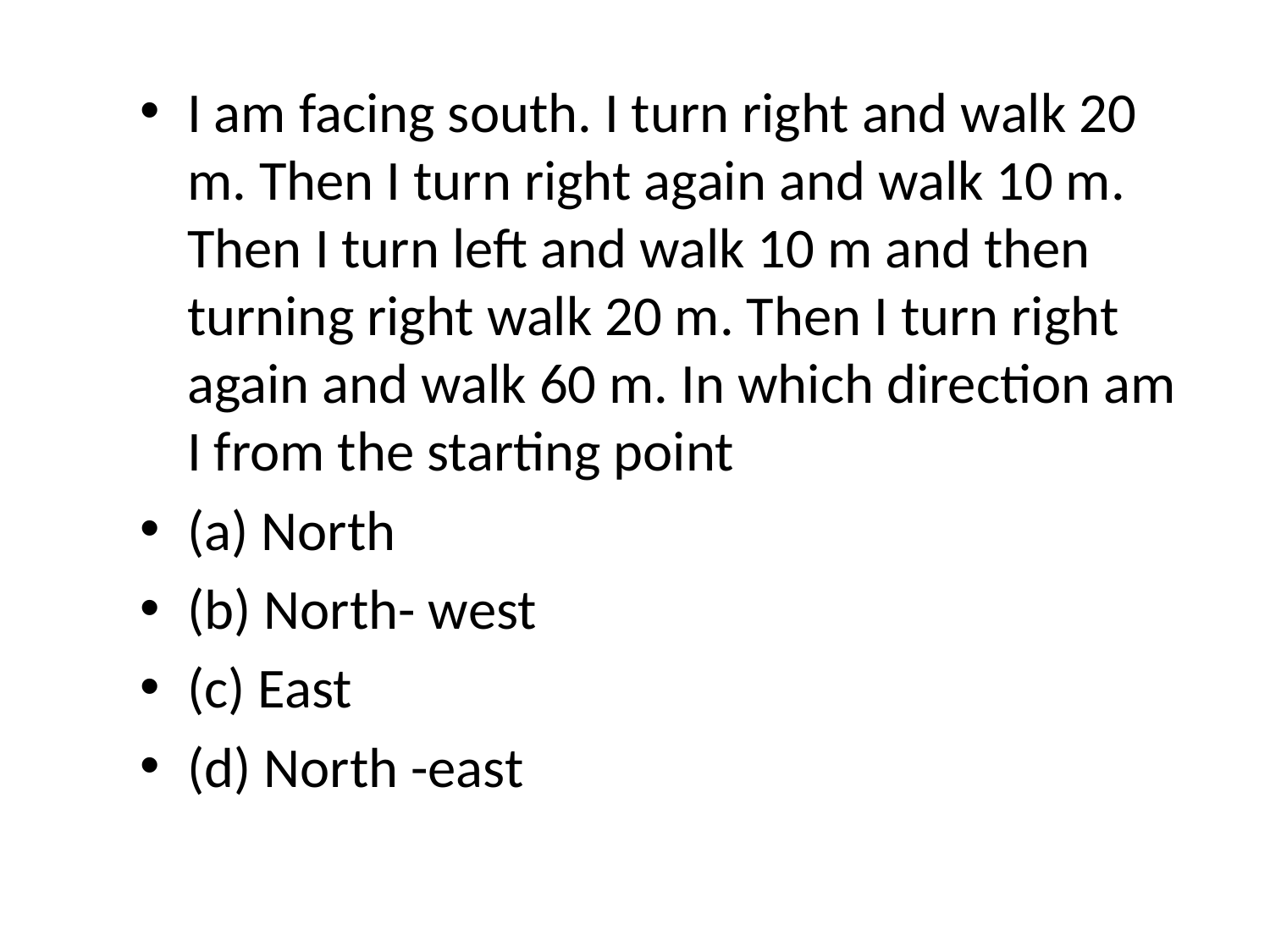

I am facing south. I turn right and walk 20 m. Then I turn right again and walk 10 m. Then I turn left and walk 10 m and then turning right walk 20 m. Then I turn right again and walk 60 m. In which direction am I from the starting point
(a) North
(b) North- west
(c) East
(d) North -east